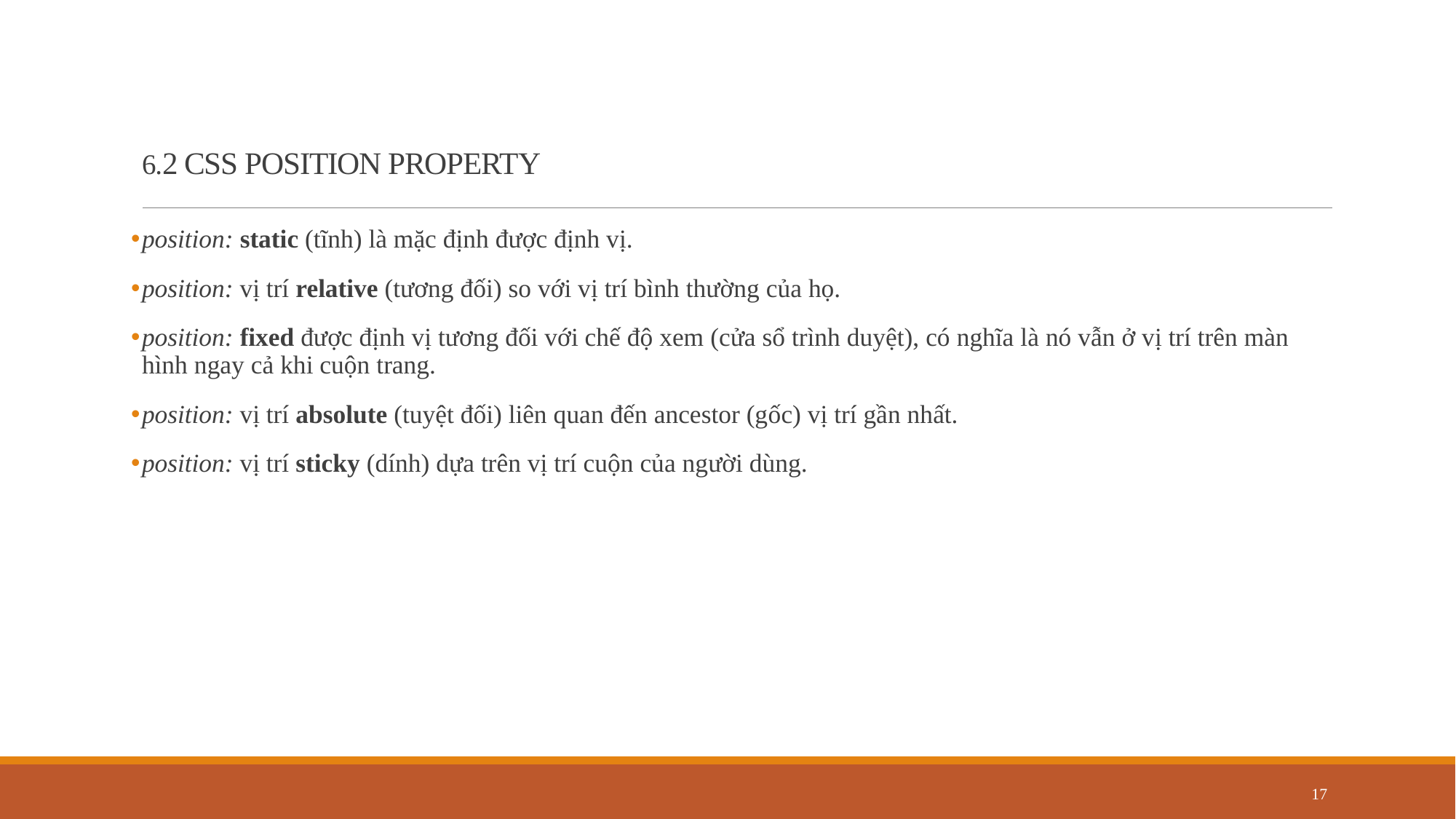

# 6.2 CSS POSITION PROPERTY
position: static (tĩnh) là mặc định được định vị.
position: vị trí relative (tương đối) so với vị trí bình thường của họ.
position: fixed được định vị tương đối với chế độ xem (cửa sổ trình duyệt), có nghĩa là nó vẫn ở vị trí trên màn hình ngay cả khi cuộn trang.
position: vị trí absolute (tuyệt đối) liên quan đến ancestor (gốc) vị trí gần nhất.
position: vị trí sticky (dính) dựa trên vị trí cuộn của người dùng.

17